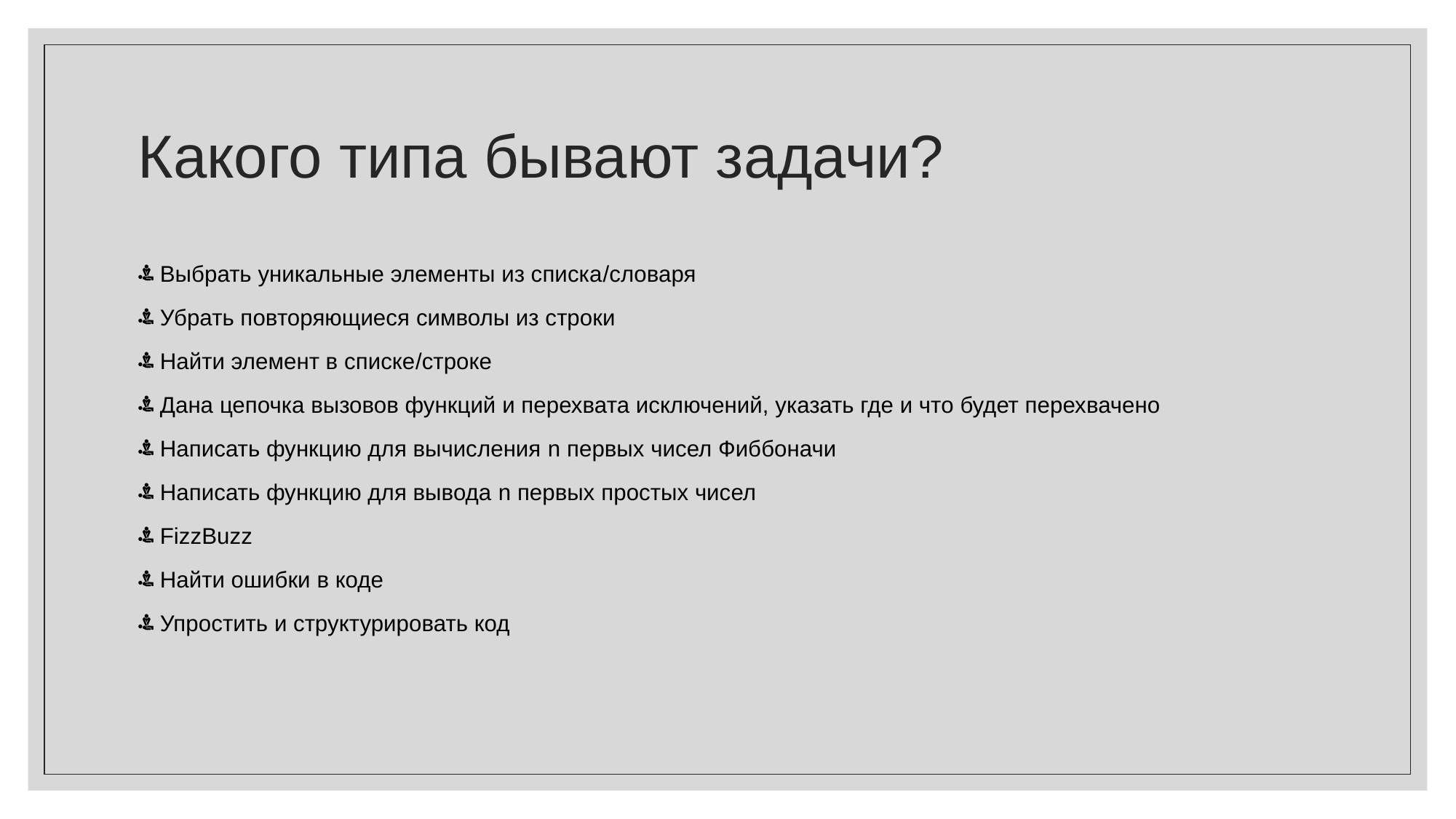

# Какого типа бывают задачи?
Выбрать уникальные элементы из списка/словаря
Убрать повторяющиеся символы из строки
Найти элемент в списке/строке
Дана цепочка вызовов функций и перехвата исключений, указать где и что будет перехвачено
Написать функцию для вычисления n первых чисел Фиббоначи
Написать функцию для вывода n первых простых чисел
FizzBuzz
Найти ошибки в коде
Упростить и структурировать код